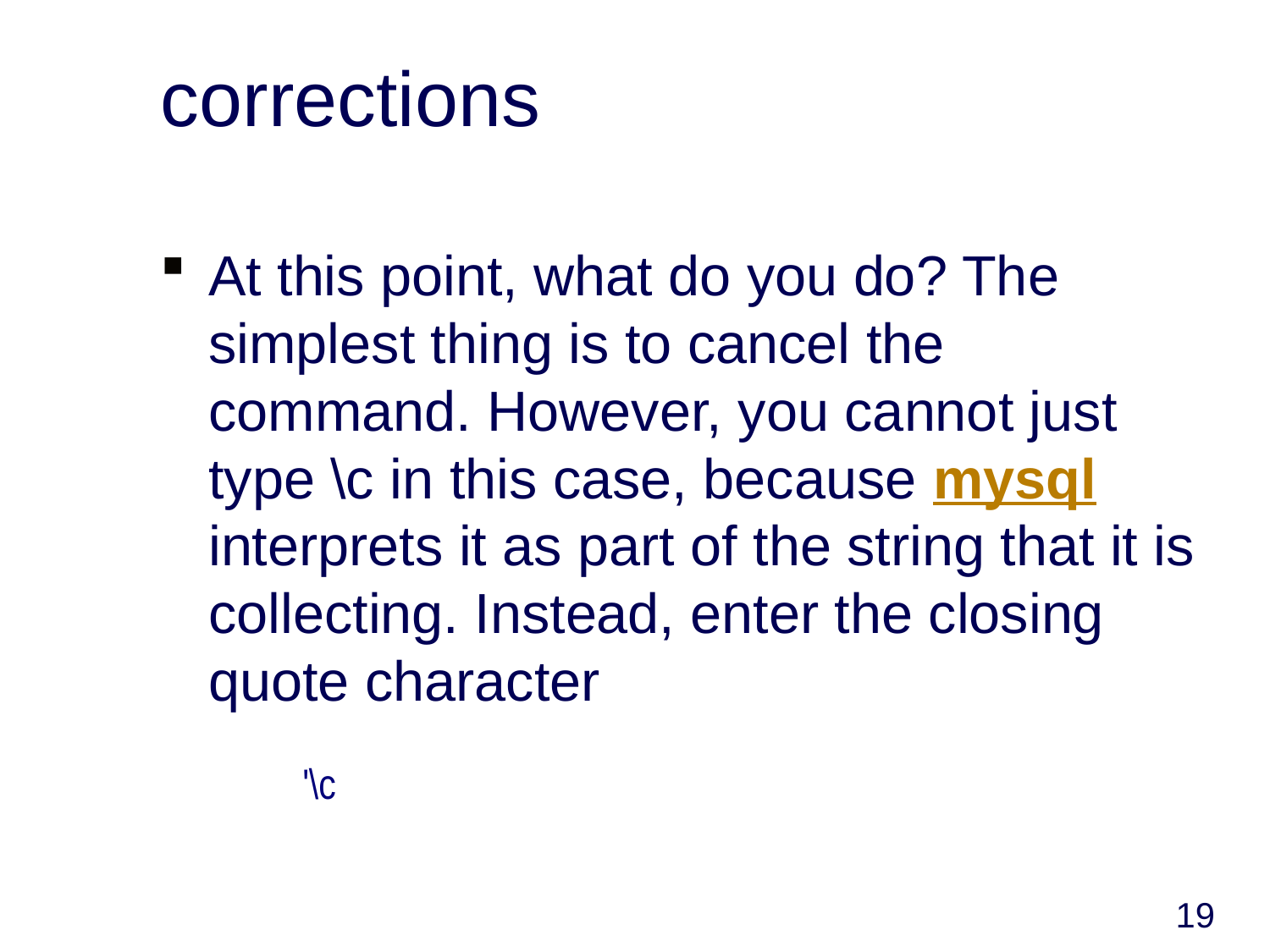

# corrections
At this point, what do you do? The simplest thing is to cancel the command. However, you cannot just type \c in this case, because mysql interprets it as part of the string that it is collecting. Instead, enter the closing quote character
'\c
19